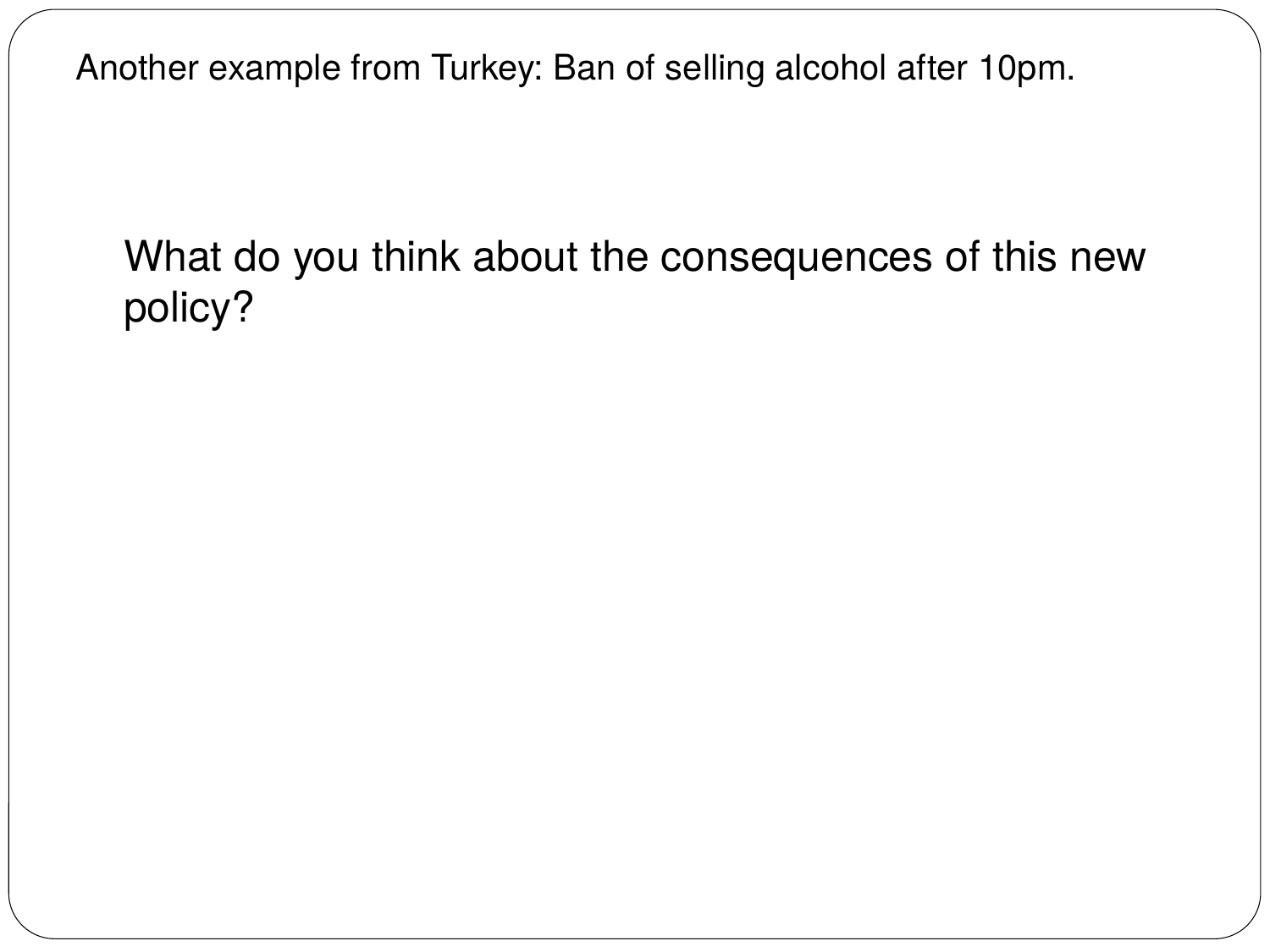

# Another example from Turkey: Ban of selling alcohol after 10pm.
	What do you think about the consequences of this new policy?